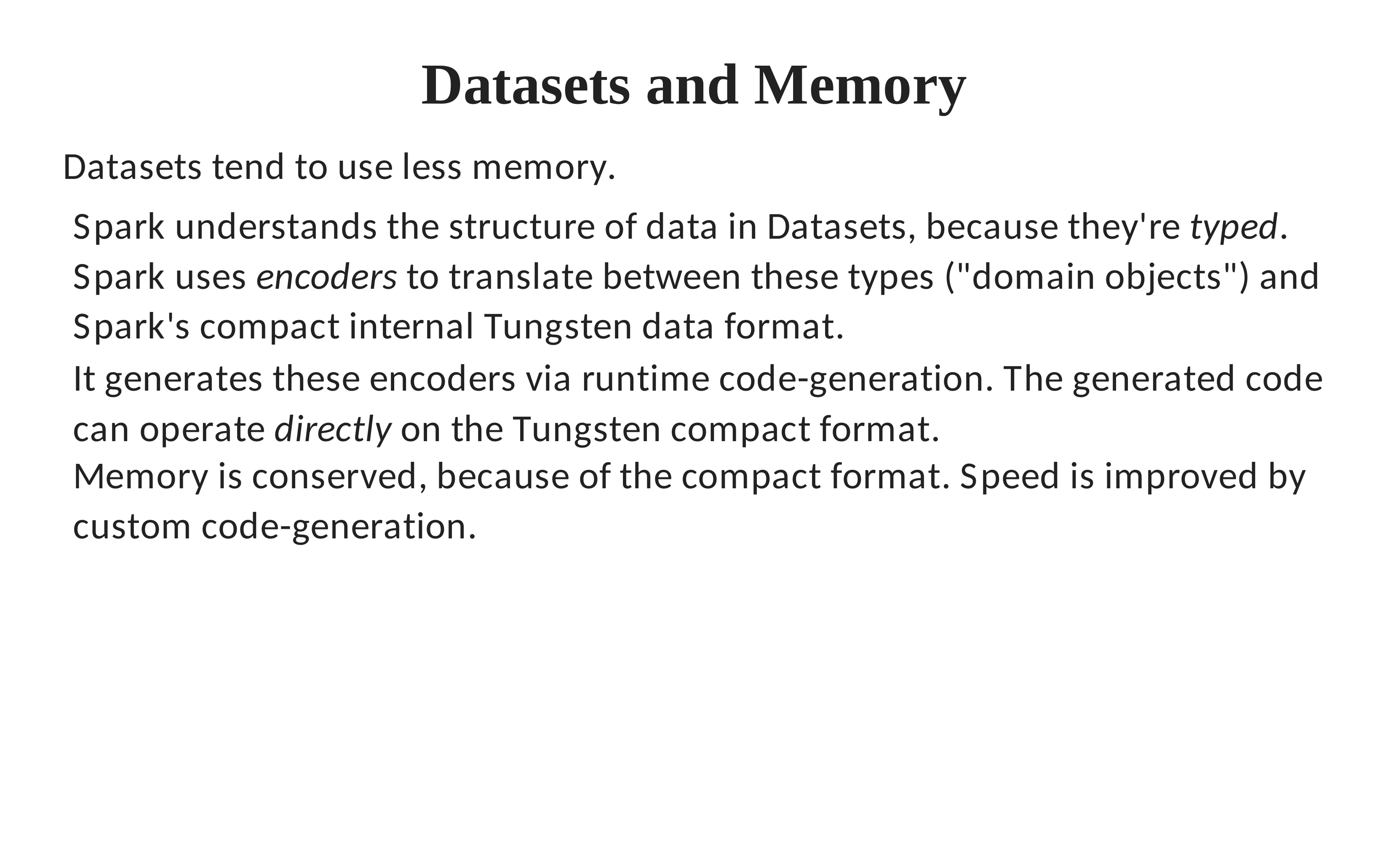

# Datasets and Memory
Datasets tend to use less memory.
Spark understands the structure of data in Datasets, because they're typed. Spark uses encoders to translate between these types ("domain objects") and Spark's compact internal Tungsten data format.
It generates these encoders via runtime code-generation. The generated code can operate directly on the Tungsten compact format.
Memory is conserved, because of the compact format. Speed is improved by
custom code-generation.